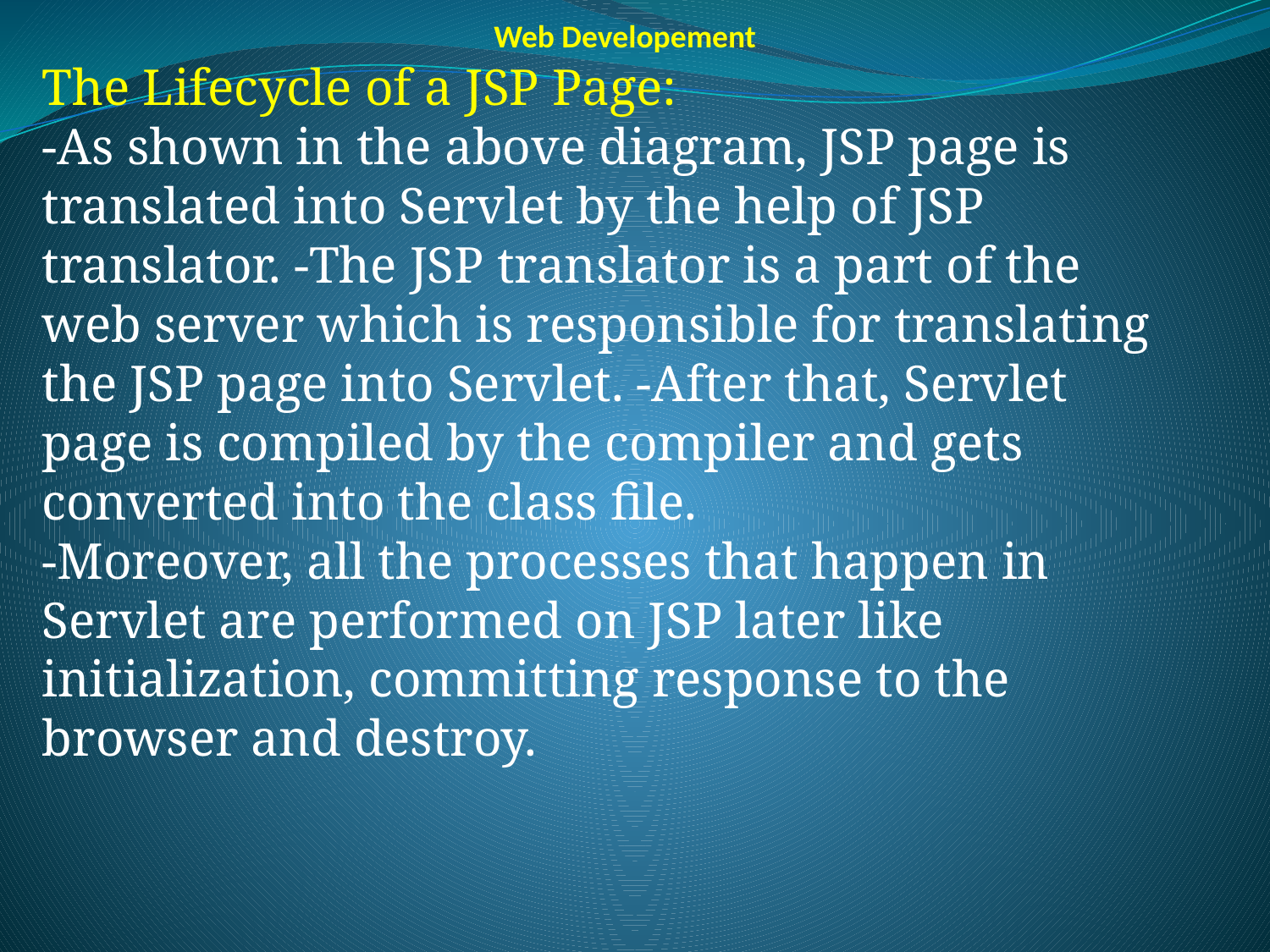

Web Developement
The Lifecycle of a JSP Page:
-As shown in the above diagram, JSP page is translated into Servlet by the help of JSP translator. -The JSP translator is a part of the web server which is responsible for translating the JSP page into Servlet. -After that, Servlet page is compiled by the compiler and gets converted into the class file.
-Moreover, all the processes that happen in Servlet are performed on JSP later like initialization, committing response to the browser and destroy.